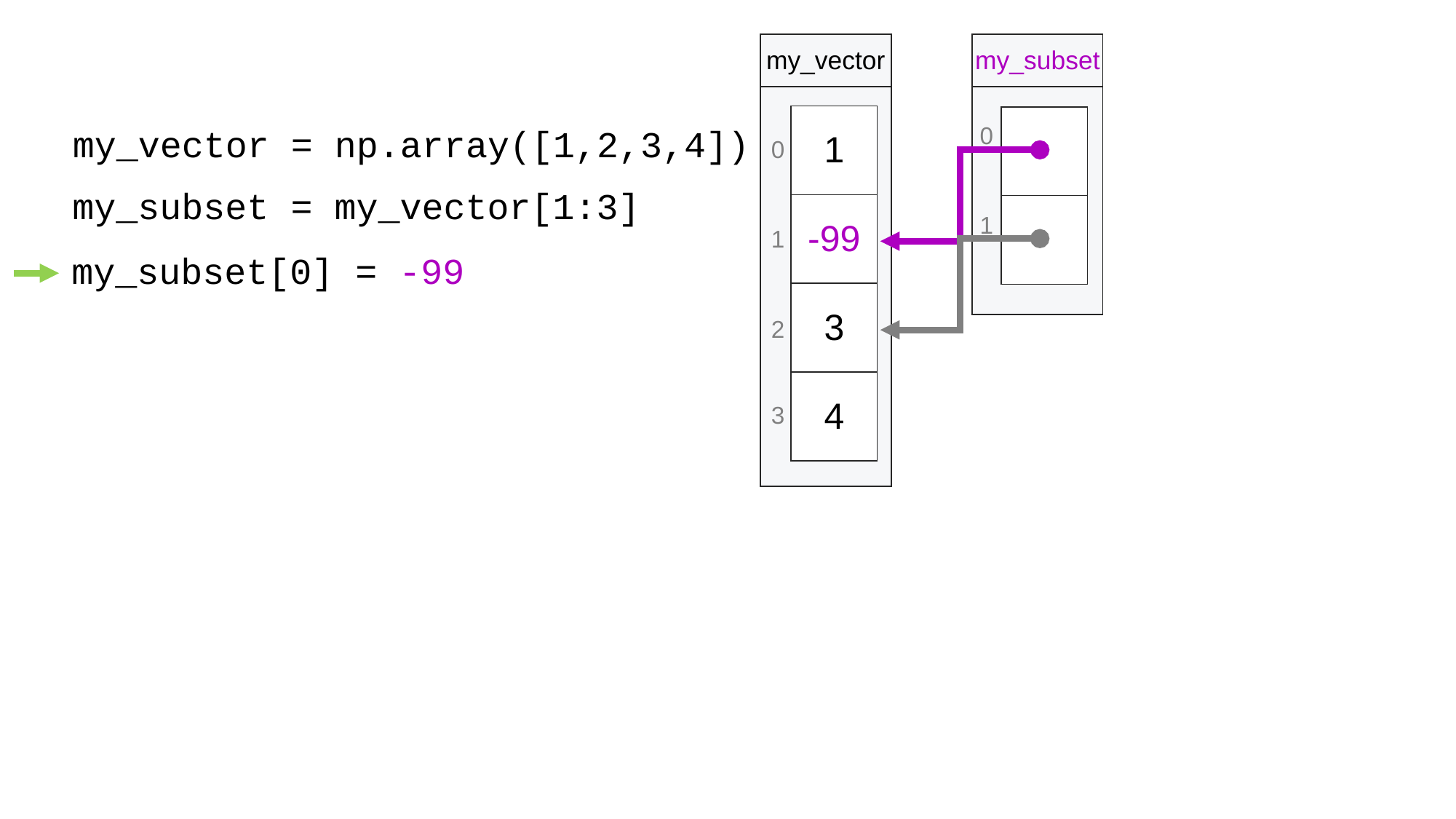

| my\_vector |
| --- |
|  |
| my\_subset |
| --- |
|  |
| 1 |
| --- |
| -99 |
| 3 |
| 4 |
|  |
| --- |
|  |
0
my_vector = np.array([1,2,3,4])
0
my_subset = my_vector[1:3]
1
1
my_subset[0] = -99
2
3